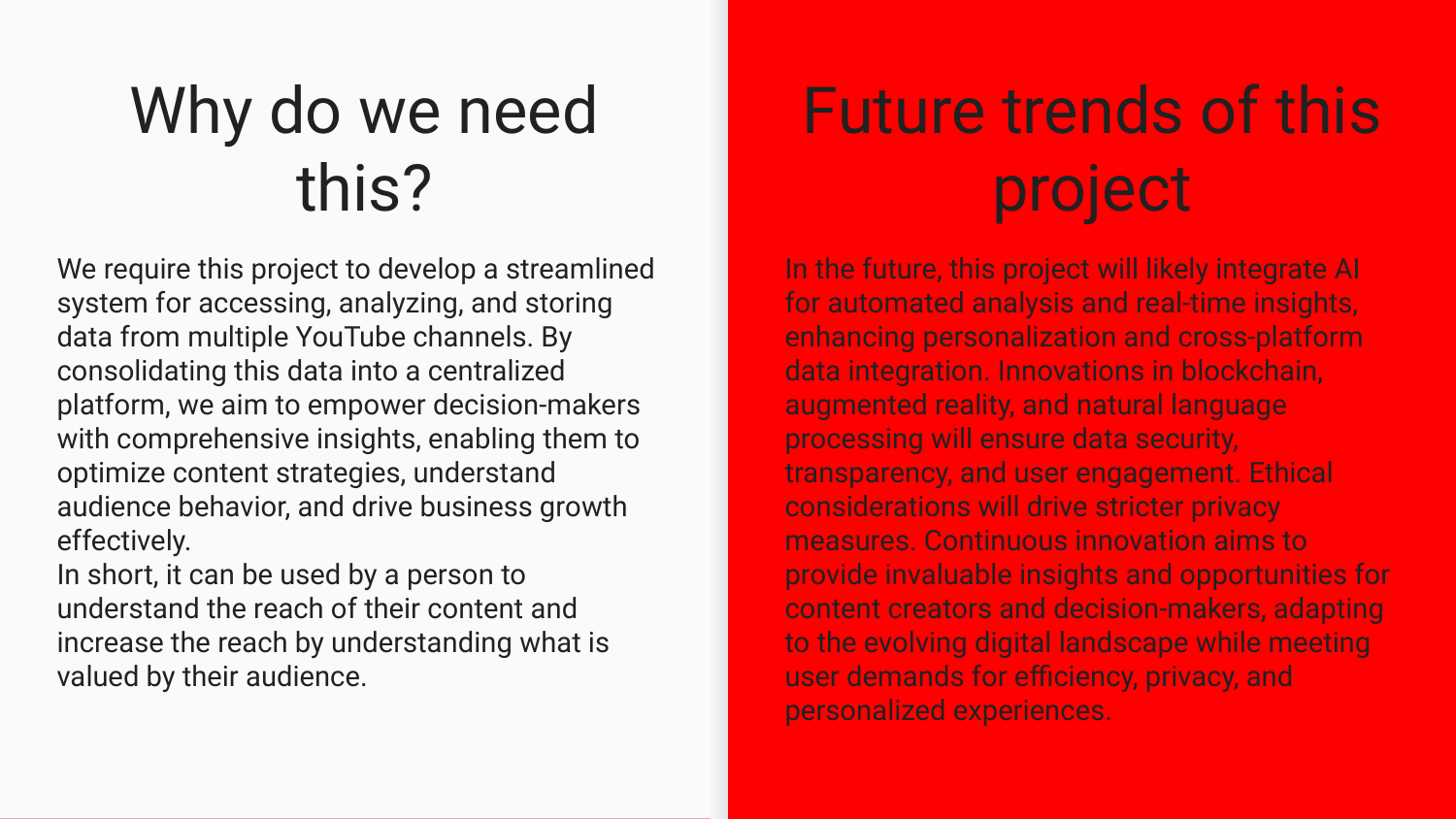

# Why do we need this?
Future trends of this project

We require this project to develop a streamlined system for accessing, analyzing, and storing data from multiple YouTube channels. By consolidating this data into a centralized platform, we aim to empower decision-makers with comprehensive insights, enabling them to optimize content strategies, understand audience behavior, and drive business growth effectively.
In short, it can be used by a person to understand the reach of their content and increase the reach by understanding what is valued by their audience.
In the future, this project will likely integrate AI for automated analysis and real-time insights, enhancing personalization and cross-platform data integration. Innovations in blockchain, augmented reality, and natural language processing will ensure data security, transparency, and user engagement. Ethical considerations will drive stricter privacy measures. Continuous innovation aims to provide invaluable insights and opportunities for content creators and decision-makers, adapting to the evolving digital landscape while meeting user demands for efficiency, privacy, and personalized experiences.